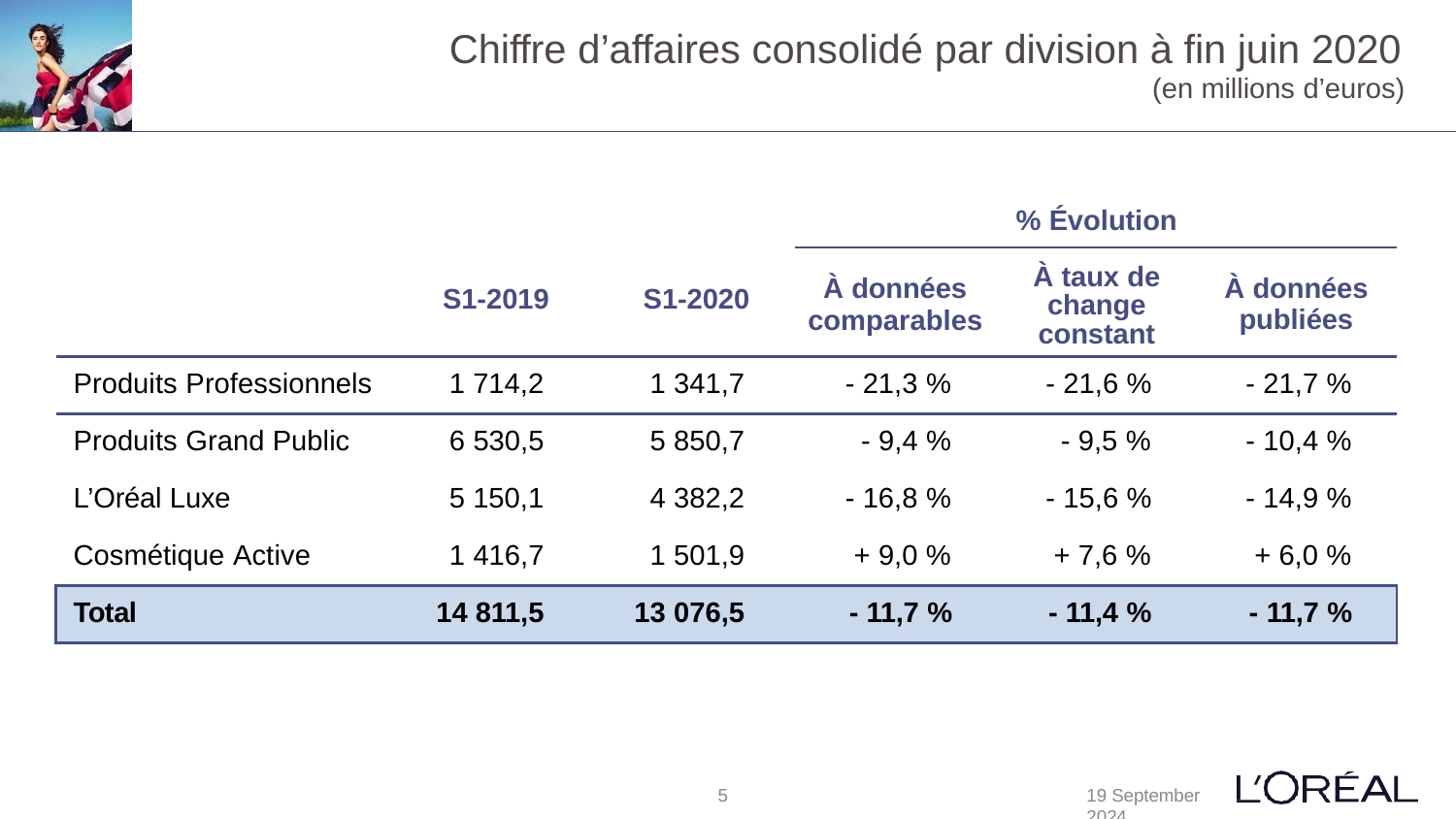

# Chiffre d’affaires consolidé par division à fin juin 2020
(en millions d’euros)
|  |  |  |  | % Évolution |  |
| --- | --- | --- | --- | --- | --- |
|  | S1-2019 | S1-2020 | À données comparables | À taux de change constant | À données publiées |
| Produits Professionnels | 1 714,2 | 1 341,7 | - 21,3 % | - 21,6 % | - 21,7 % |
| Produits Grand Public | 6 530,5 | 5 850,7 | - 9,4 % | - 9,5 % | - 10,4 % |
| L’Oréal Luxe | 5 150,1 | 4 382,2 | - 16,8 % | - 15,6 % | - 14,9 % |
| Cosmétique Active | 1 416,7 | 1 501,9 | + 9,0 % | + 7,6 % | + 6,0 % |
| Total | 14 811,5 | 13 076,5 | - 11,7 % | - 11,4 % | - 11,7 % |
5
19 September 2024